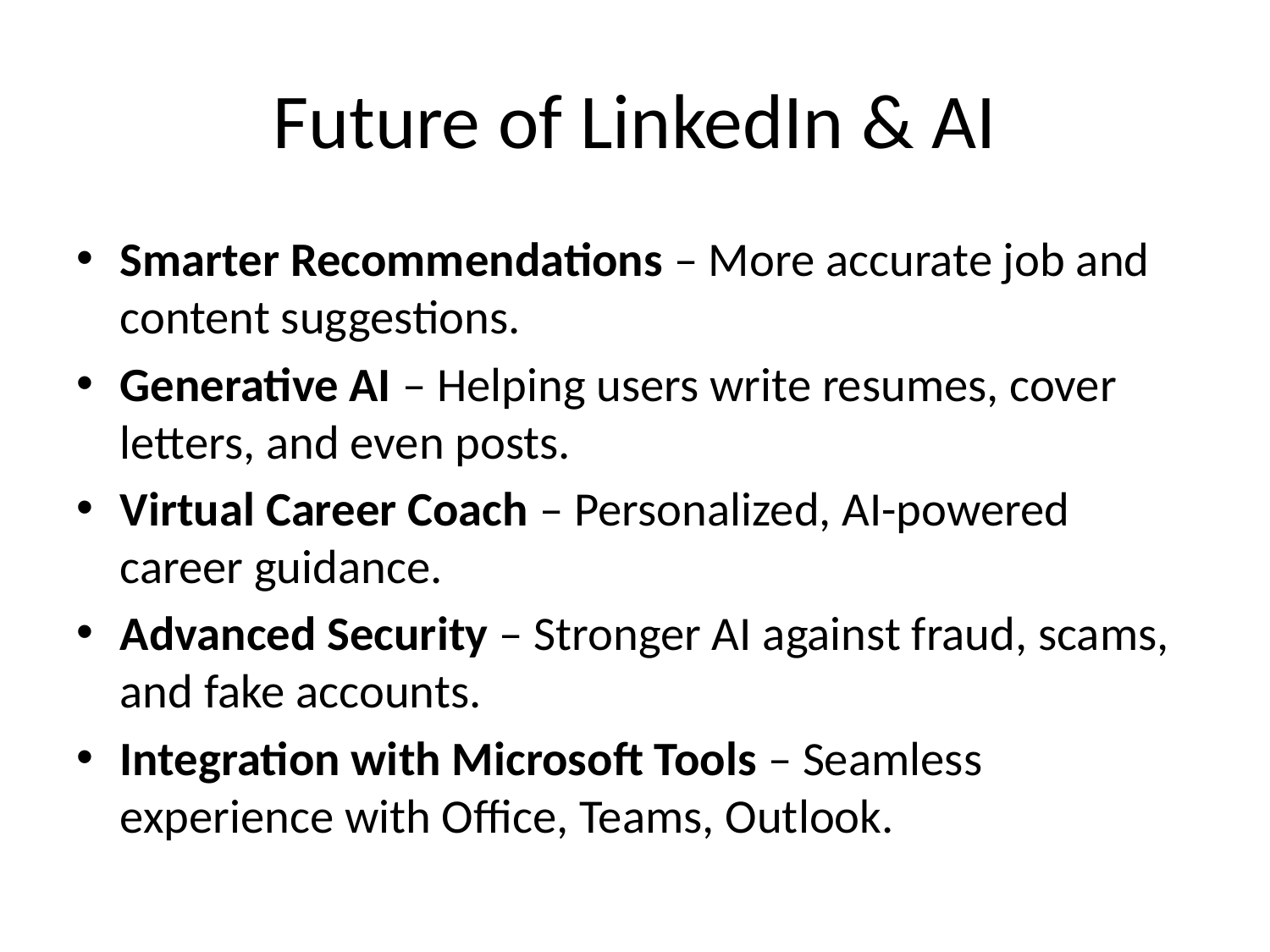

# Future of LinkedIn & AI
Smarter Recommendations – More accurate job and content suggestions.
Generative AI – Helping users write resumes, cover letters, and even posts.
Virtual Career Coach – Personalized, AI-powered career guidance.
Advanced Security – Stronger AI against fraud, scams, and fake accounts.
Integration with Microsoft Tools – Seamless experience with Office, Teams, Outlook.